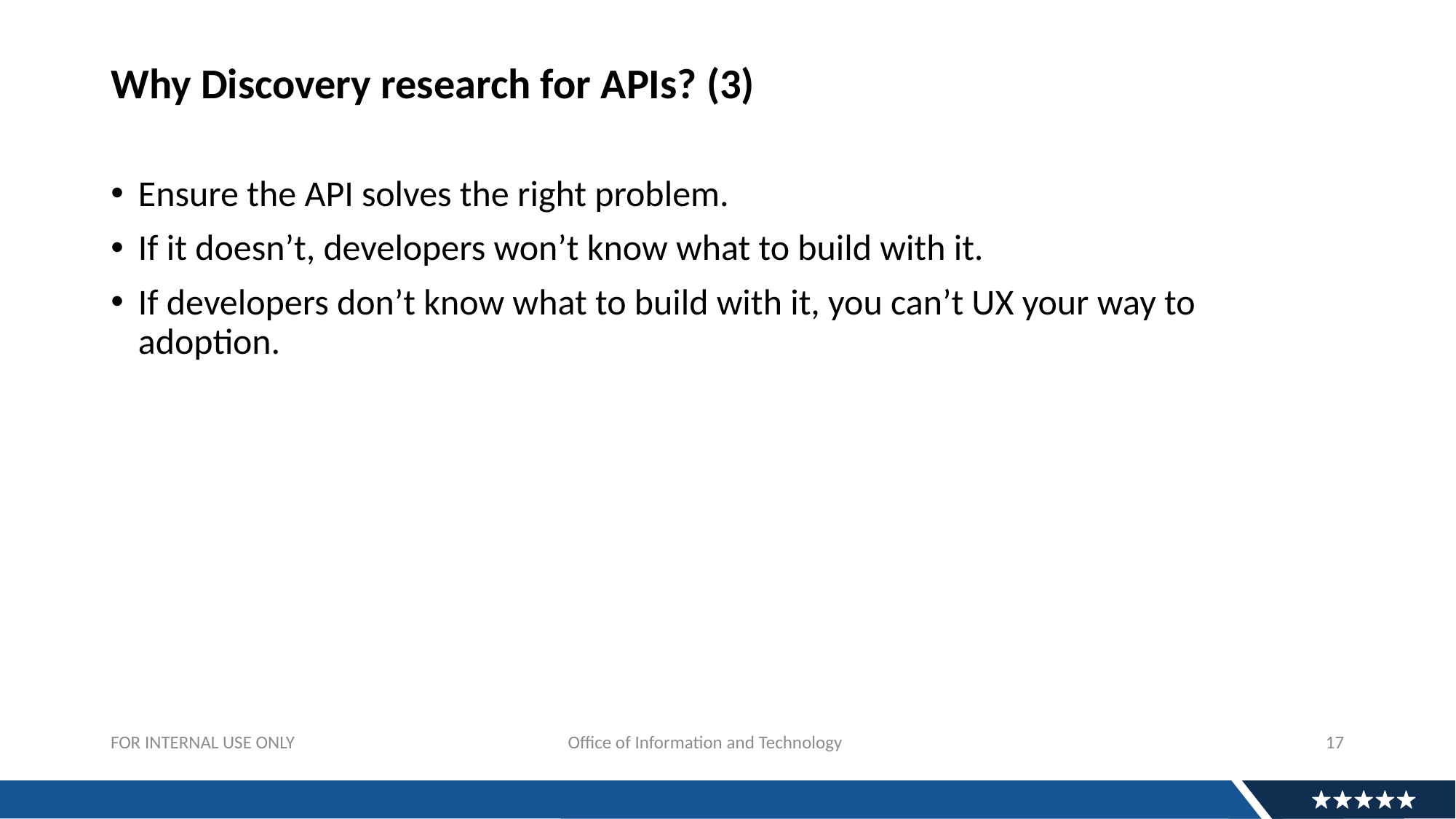

# Why Discovery research for APIs? (3)
Ensure the API solves the right problem.
If it doesn’t, developers won’t know what to build with it.
If developers don’t know what to build with it, you can’t UX your way to adoption.
17
FOR INTERNAL USE ONLY			     Office of Information and Technology